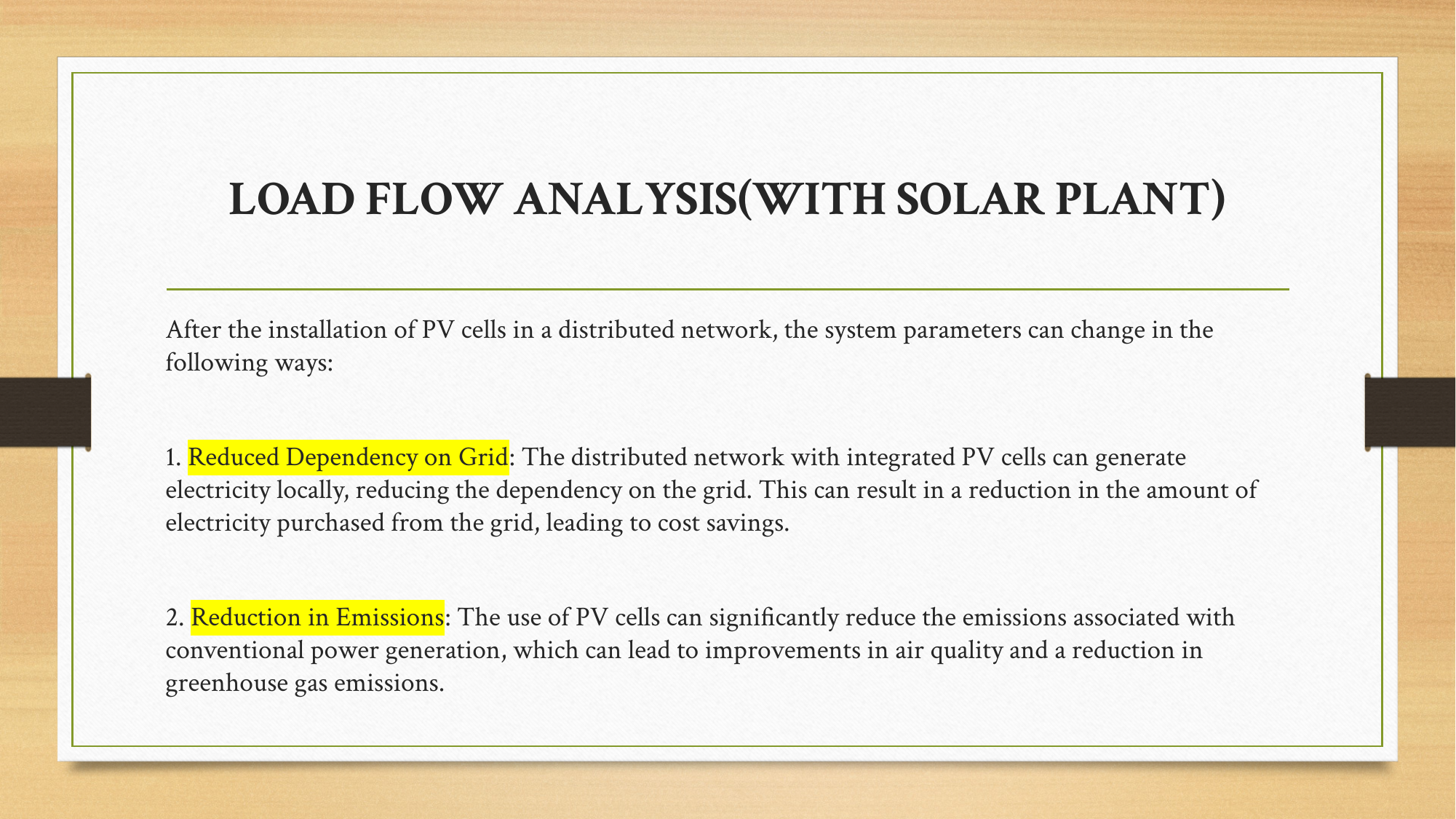

# LOAD FLOW ANALYSIS(WITH SOLAR PLANT)
After the installation of PV cells in a distributed network, the system parameters can change in the following ways:

1. Reduced Dependency on Grid: The distributed network with integrated PV cells can generate electricity locally, reducing the dependency on the grid. This can result in a reduction in the amount of electricity purchased from the grid, leading to cost savings.

2. Reduction in Emissions: The use of PV cells can significantly reduce the emissions associated with conventional power generation, which can lead to improvements in air quality and a reduction in greenhouse gas emissions.